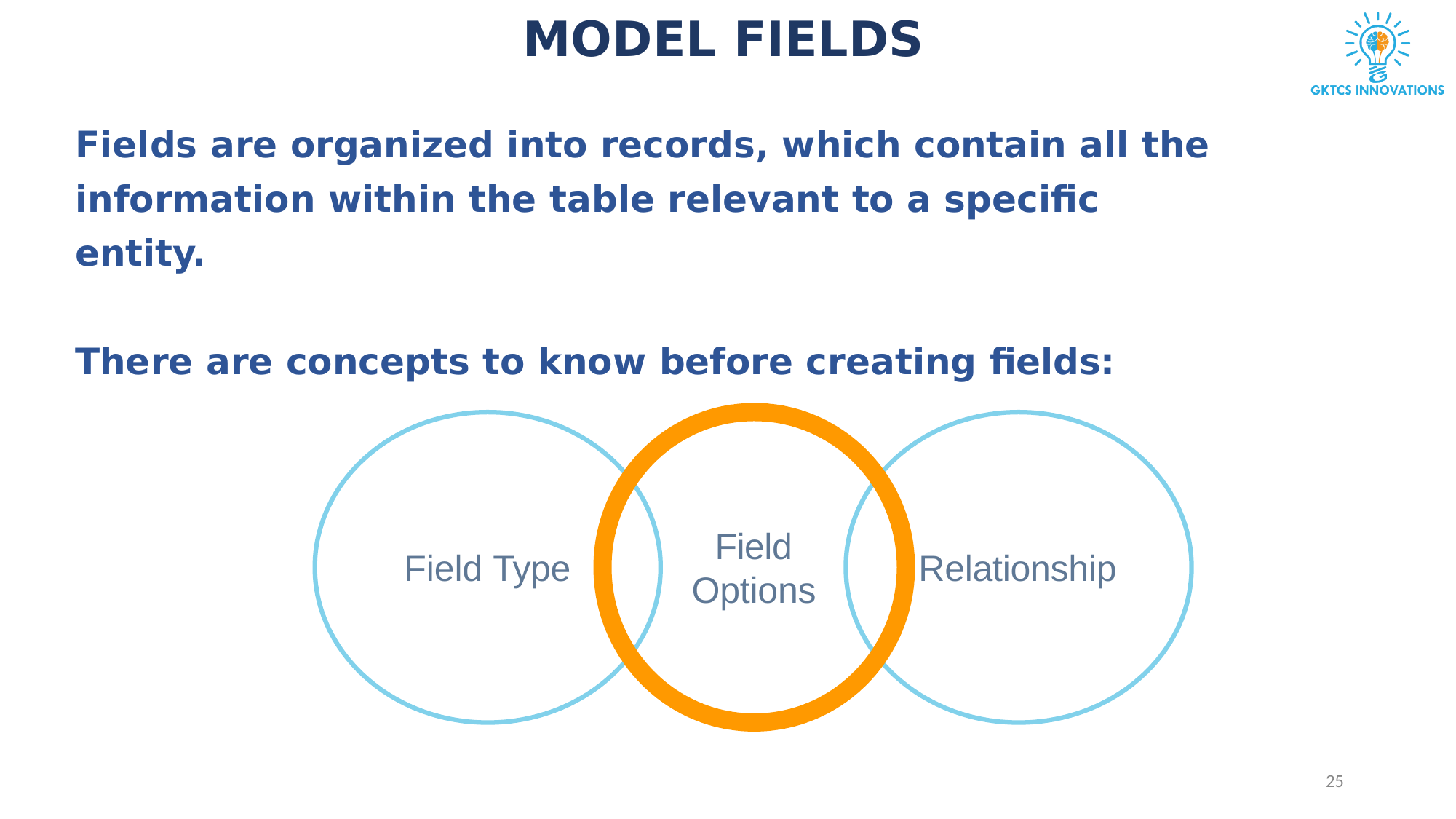

# MODEL FIELDS
Fields are organized into records, which contain all the information within the table relevant to a specific entity.

There are concepts to know before creating fields:

Field Options
Field Type
Relationship
25